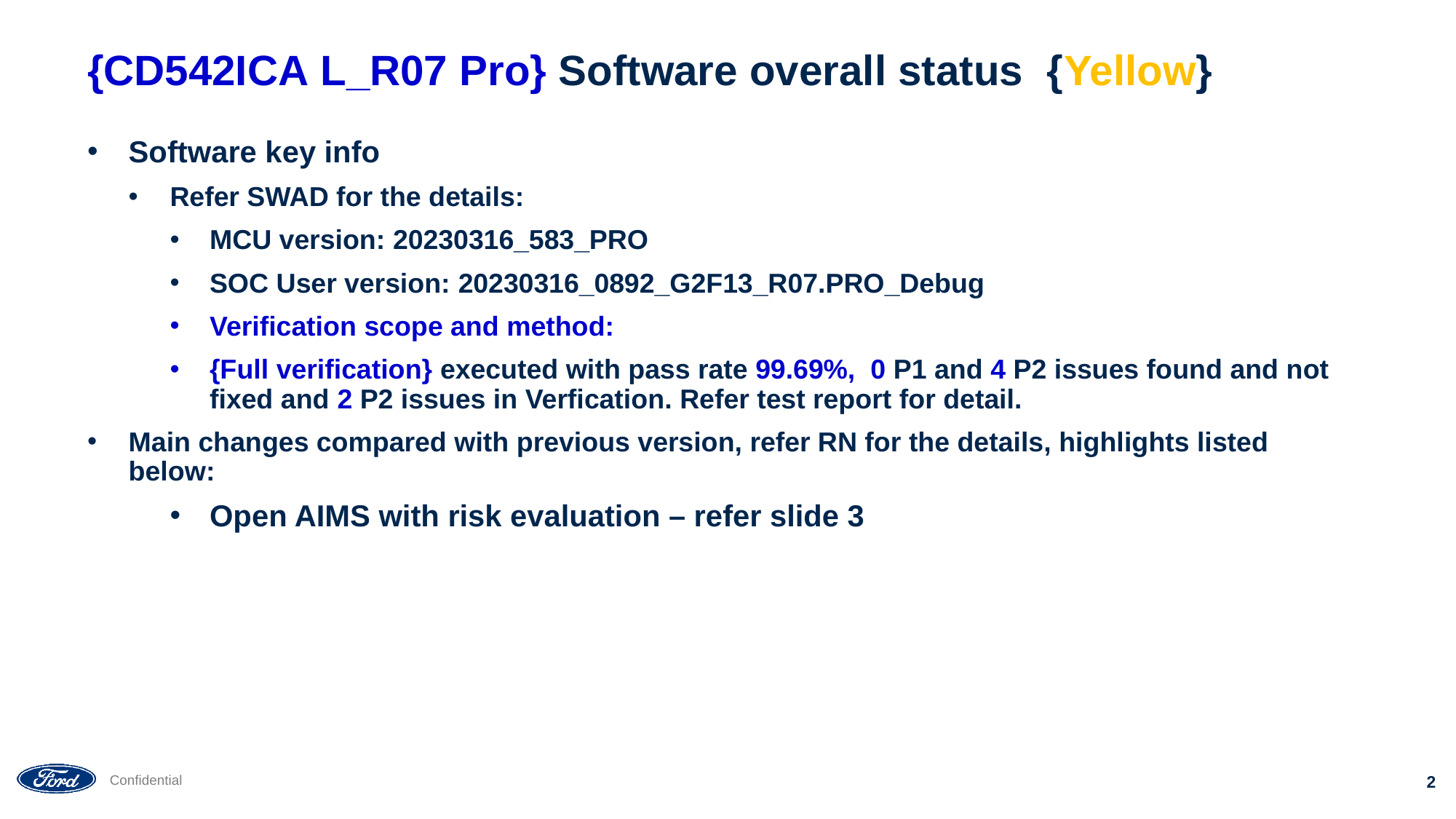

# {CD542ICA L_R07 Pro} Software overall status  {Yellow}
Software key info
Refer SWAD for the details:
MCU version: 20230316_583_PRO
SOC User version: 20230316_0892_G2F13_R07.PRO_Debug
Verification scope and method:
{Full verification} executed with pass rate 99.69%,  0 P1 and 4 P2 issues found and not fixed and 2 P2 issues in Verfication. Refer test report for detail.
Main changes compared with previous version, refer RN for the details, highlights listed below:
Open AIMS with risk evaluation – refer slide 3